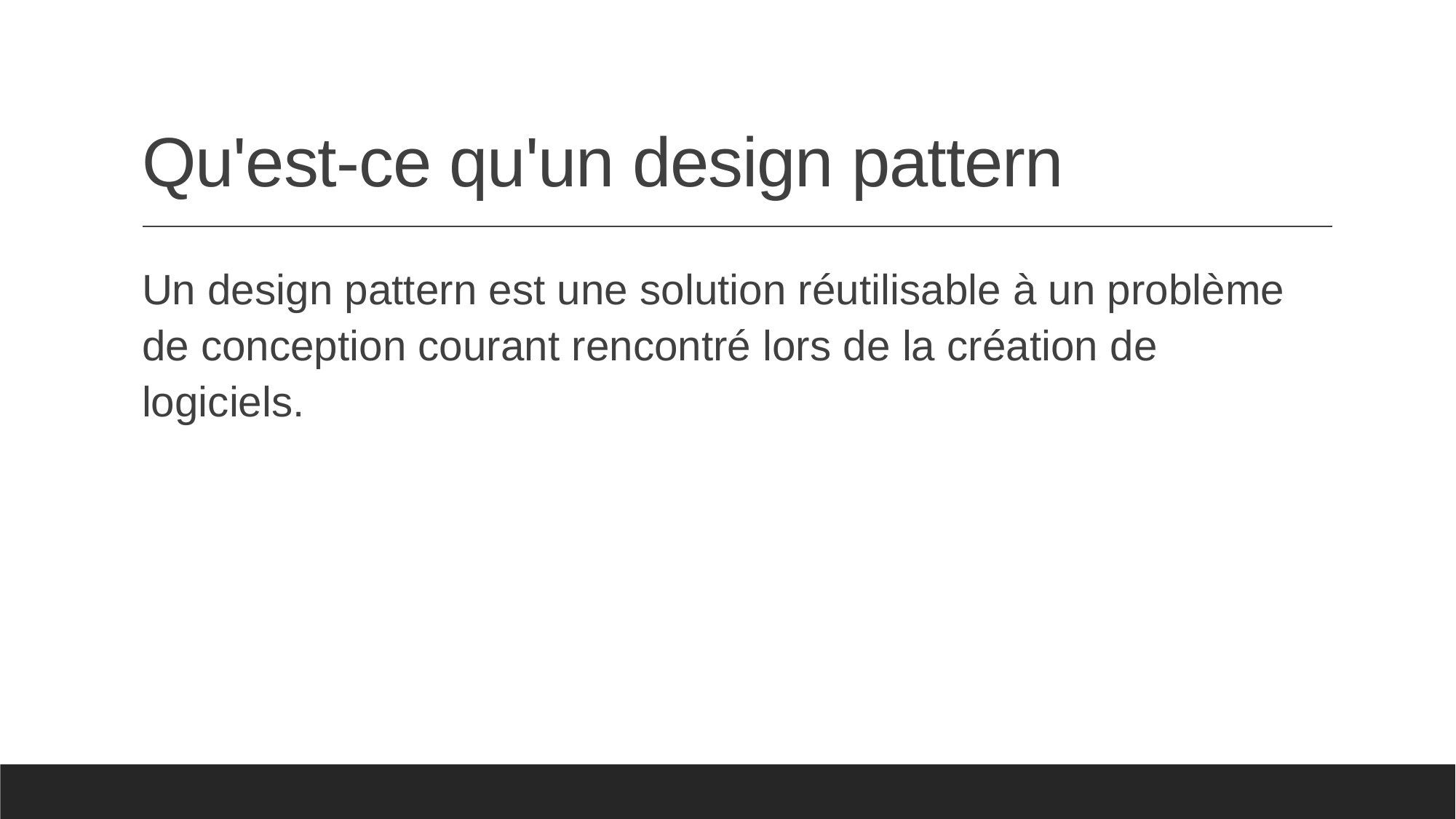

# Qu'est-ce qu'un design pattern
Un design pattern est une solution réutilisable à un problème de conception courant rencontré lors de la création de logiciels.